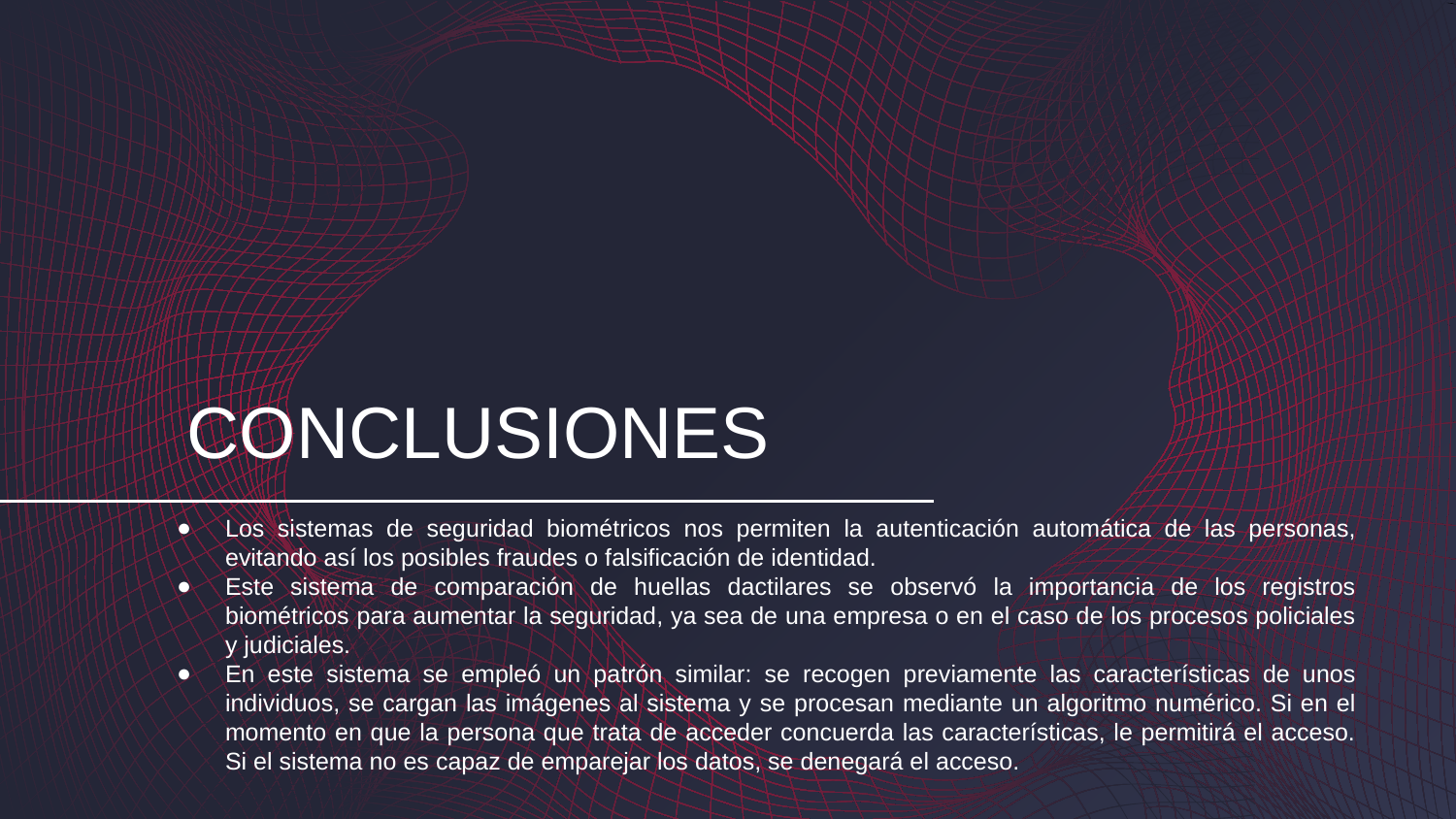

# CONCLUSIONES
Los sistemas de seguridad biométricos nos permiten la autenticación automática de las personas, evitando así los posibles fraudes o falsificación de identidad.
Este sistema de comparación de huellas dactilares se observó la importancia de los registros biométricos para aumentar la seguridad, ya sea de una empresa o en el caso de los procesos policiales y judiciales.
En este sistema se empleó un patrón similar: se recogen previamente las características de unos individuos, se cargan las imágenes al sistema y se procesan mediante un algoritmo numérico. Si en el momento en que la persona que trata de acceder concuerda las características, le permitirá el acceso. Si el sistema no es capaz de emparejar los datos, se denegará el acceso.